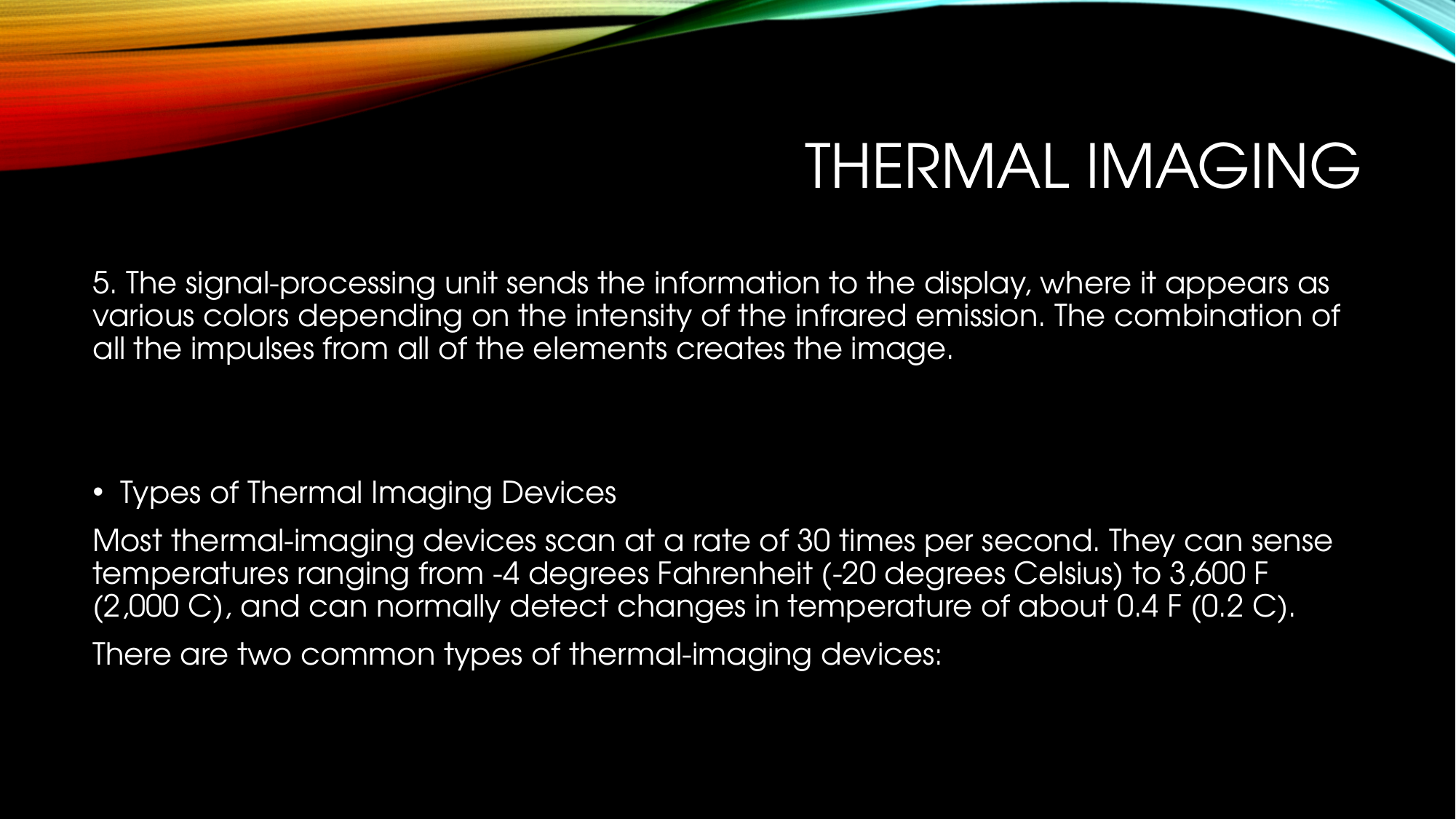

# Thermal ımagıng
5. The signal-processing unit sends the information to the display, where it appears as various colors depending on the intensity of the infrared emission. The combination of all the impulses from all of the elements creates the image.

Types of Thermal Imaging Devices
Most thermal-imaging devices scan at a rate of 30 times per second. They can sense temperatures ranging from -4 degrees Fahrenheit (-20 degrees Celsius) to 3,600 F (2,000 C), and can normally detect changes in temperature of about 0.4 F (0.2 C).
There are two common types of thermal-imaging devices: